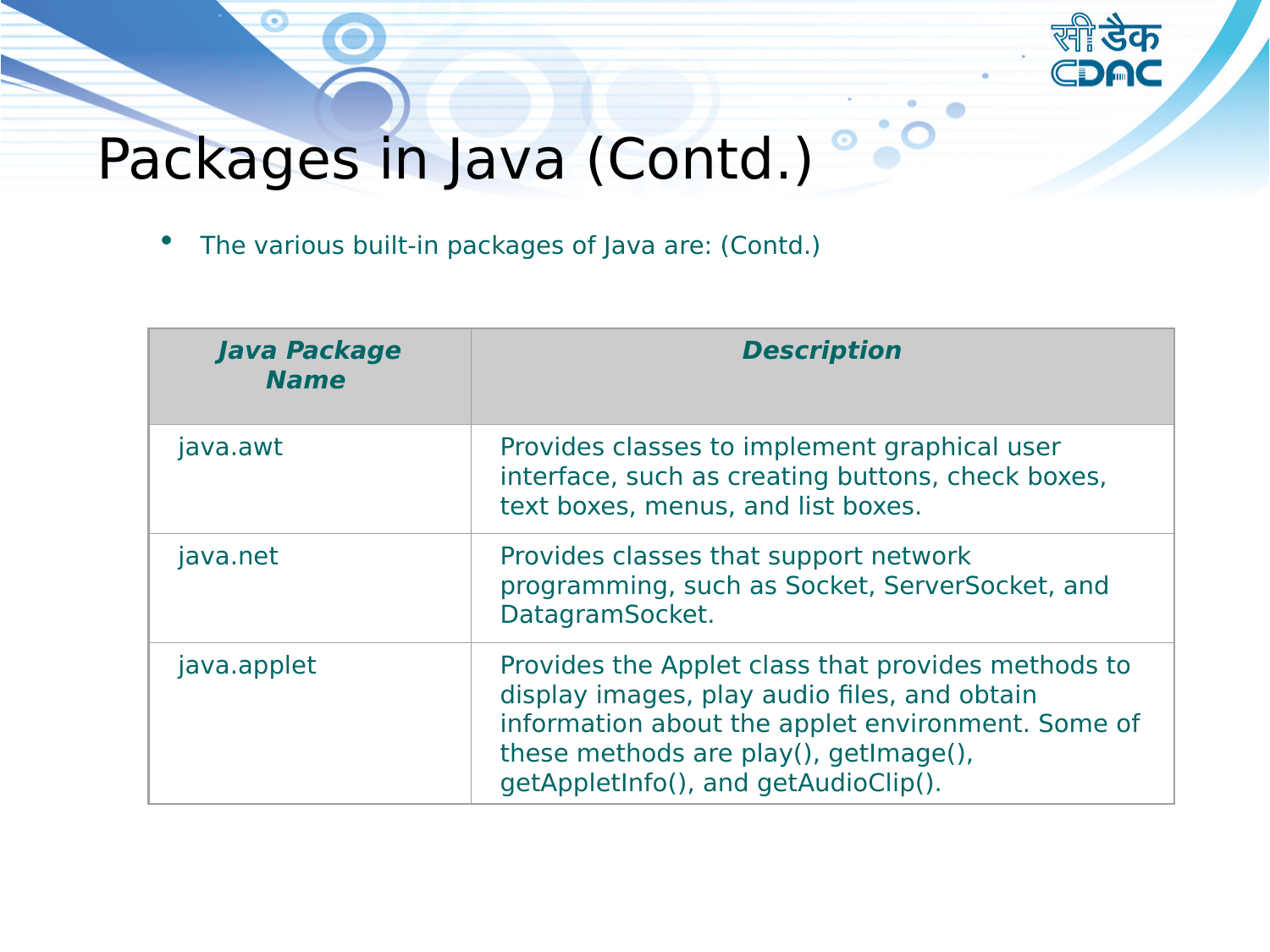

Packages in Java (Contd.)

The various built-in packages of Java are: (Contd.)

Java Package Name

Description

java.awt

Provides classes to implement graphical user interface, such as creating buttons, check boxes, text boxes, menus, and list boxes.

java.net

Provides classes that support network programming, such as Socket, ServerSocket, and DatagramSocket.

java.applet

Provides the Applet class that provides methods to display images, play audio files, and obtain information about the applet environment. Some of these methods are play(), getImage(), getAppletInfo(), and getAudioClip().